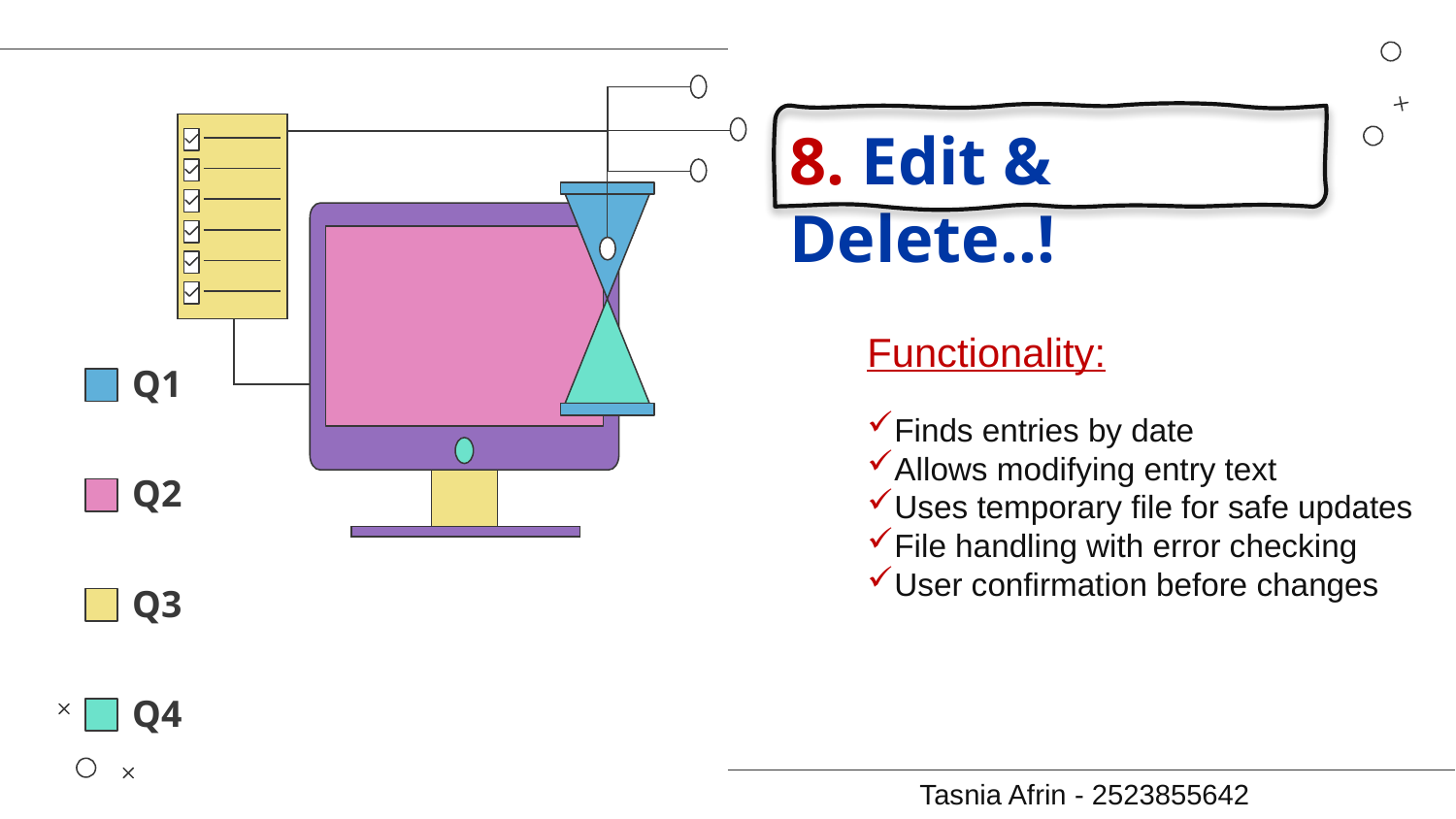

# 8. Edit & Delete..!

Functionality:

Finds entries by date
Allows modifying entry text
Uses temporary file for safe updates
File handling with error checking
User confirmation before changes
Q1

Q2

Q3

Q4

Tasnia Afrin - 2523855642